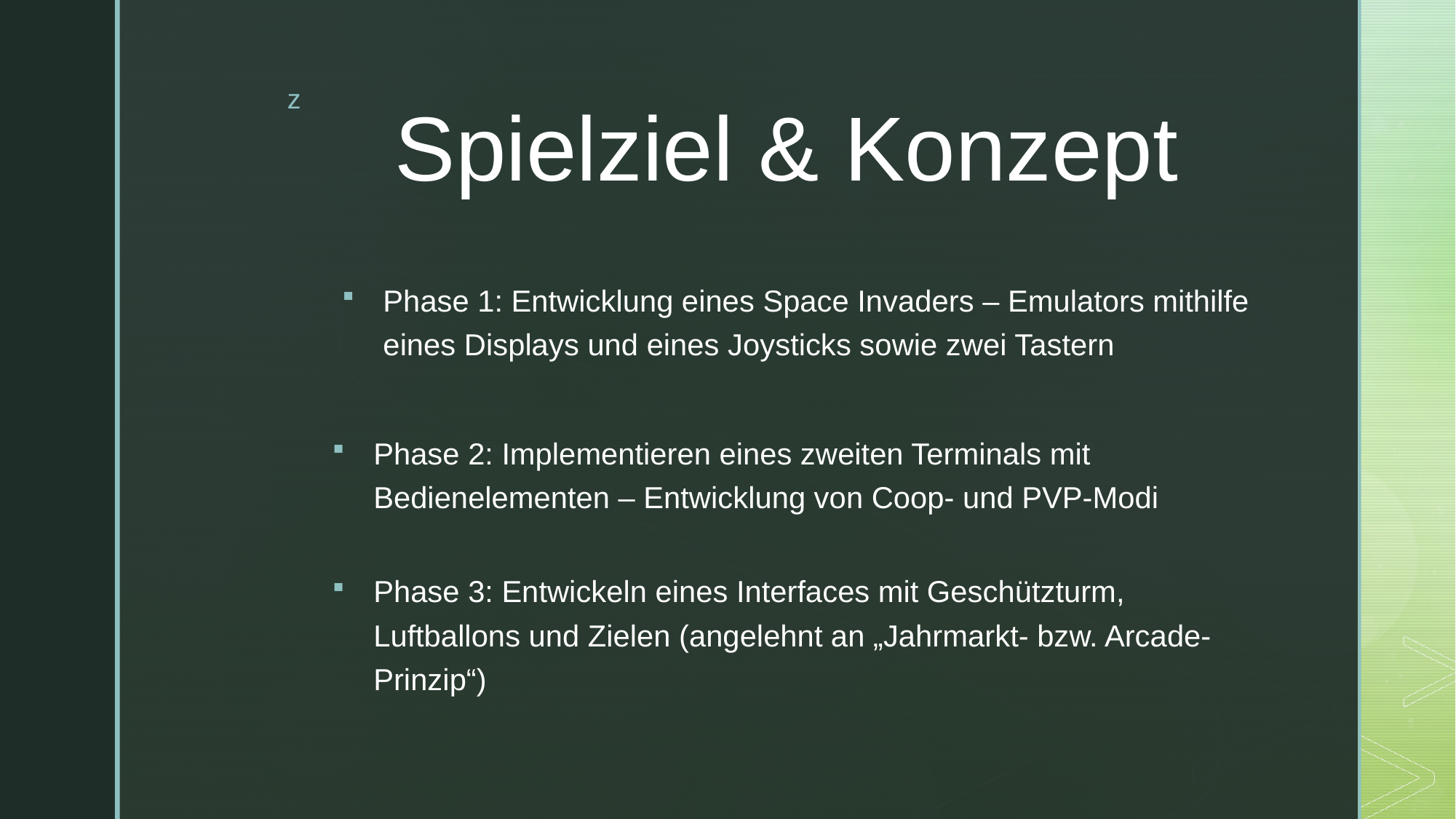

# Spielziel & Konzept
Phase 1: Entwicklung eines Space Invaders – Emulators mithilfe eines Displays und eines Joysticks sowie zwei Tastern
Phase 2: Implementieren eines zweiten Terminals mit Bedienelementen – Entwicklung von Coop- und PVP-Modi
Phase 3: Entwickeln eines Interfaces mit Geschützturm, Luftballons und Zielen (angelehnt an „Jahrmarkt- bzw. Arcade-Prinzip“)